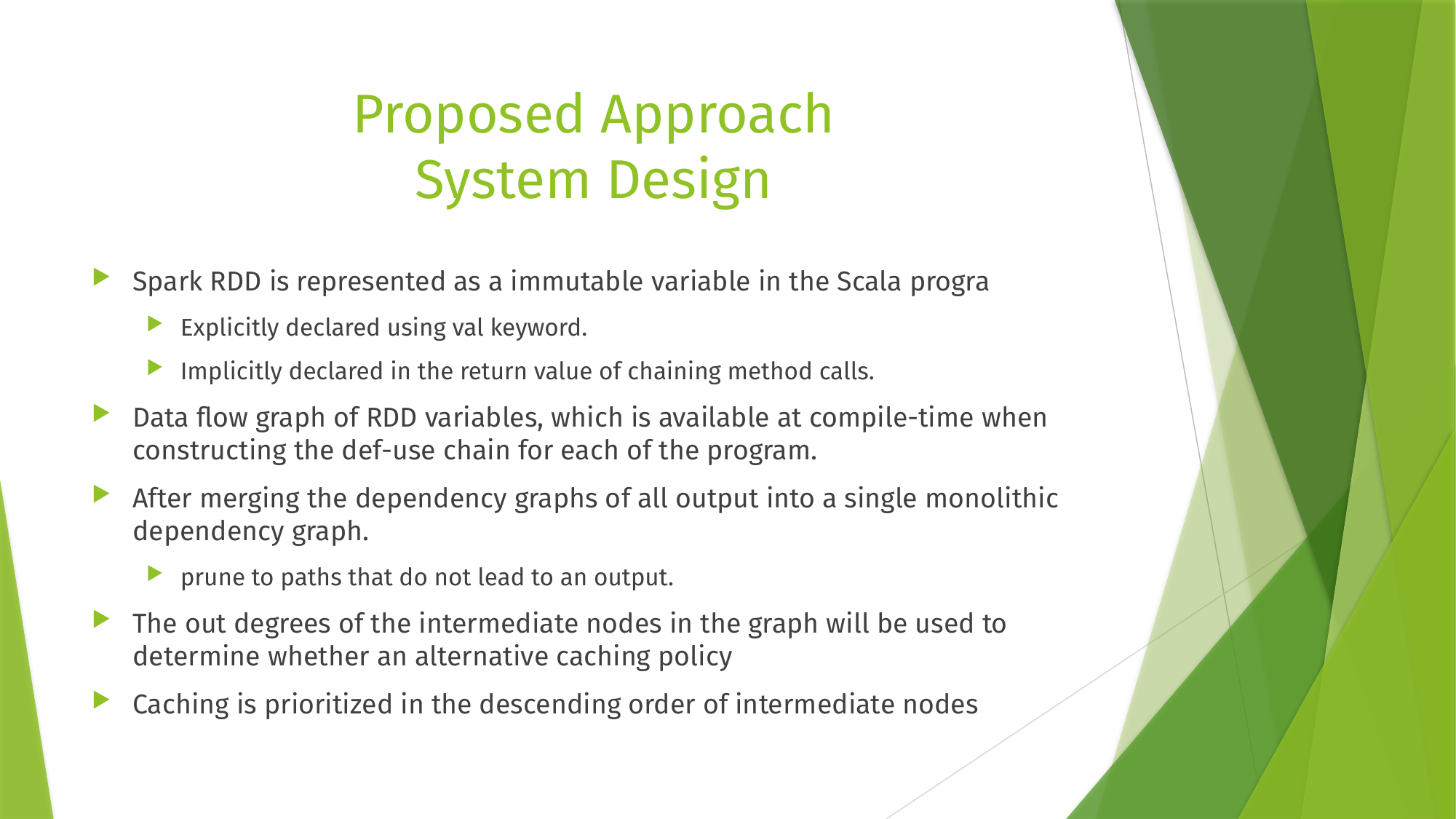

# Proposed Approach System Design
Spark RDD is represented as a immutable variable in the Scala progra
Explicitly declared using val keyword.
Implicitly declared in the return value of chaining method calls.
Data flow graph of RDD variables, which is available at compile-time when constructing the def-use chain for each of the program.
After merging the dependency graphs of all output into a single monolithic dependency graph.
prune to paths that do not lead to an output.
The out degrees of the intermediate nodes in the graph will be used to determine whether an alternative caching policy
Caching is prioritized in the descending order of intermediate nodes